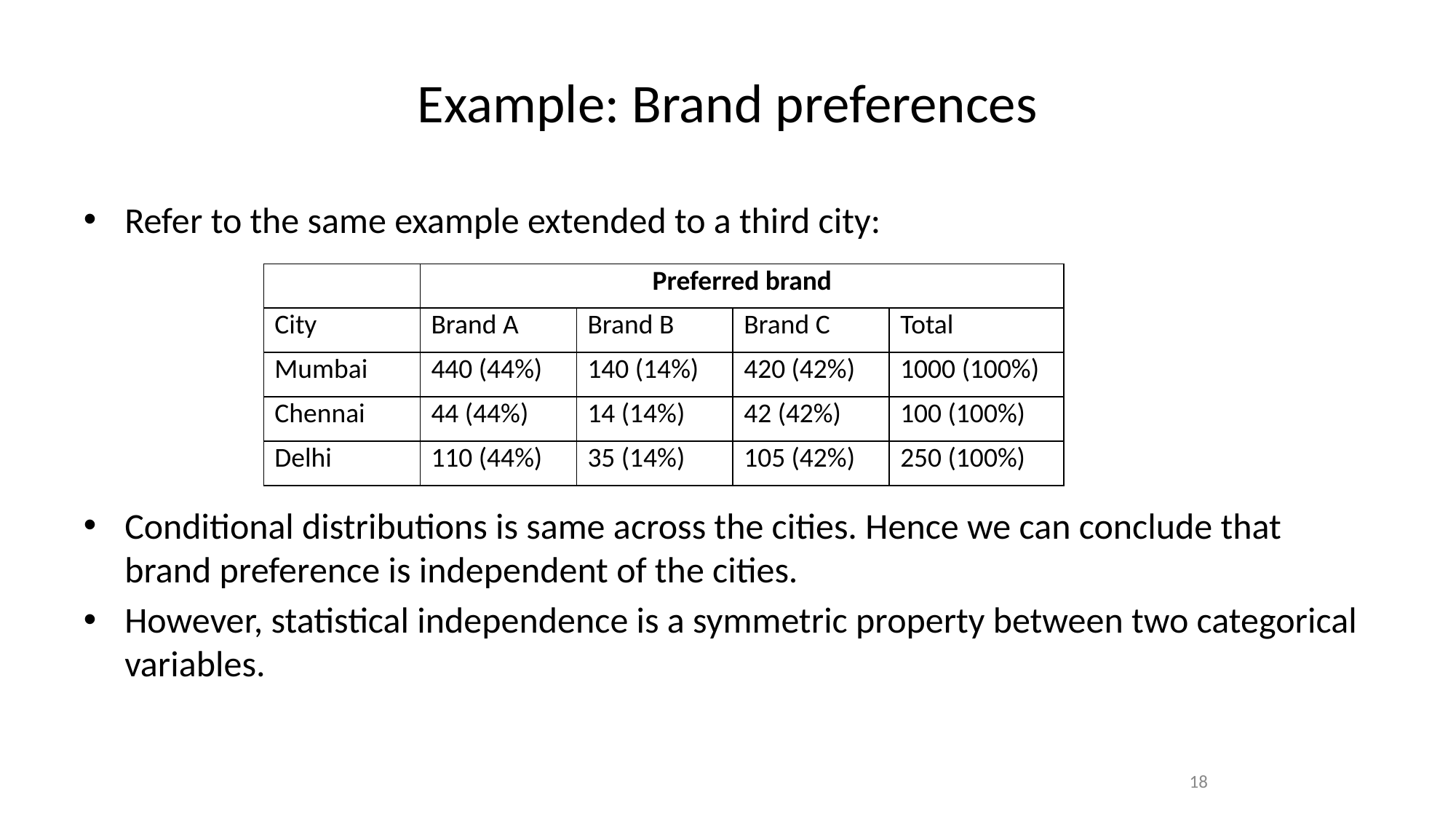

# Example: Brand preferences
Refer to the same example extended to a third city:

Conditional distributions is same across the cities. Hence we can conclude that brand preference is independent of the cities.
However, statistical independence is a symmetric property between two categorical variables.
|  | Preferred brand |  |  |  |
| --- | --- | --- | --- | --- |
| City | Brand A | Brand B | Brand C | Total |
| Mumbai | 440 (44%) | 140 (14%) | 420 (42%) | 1000 (100%) |
| Chennai | 44 (44%) | 14 (14%) | 42 (42%) | 100 (100%) |
| Delhi | 110 (44%) | 35 (14%) | 105 (42%) | 250 (100%) |
18